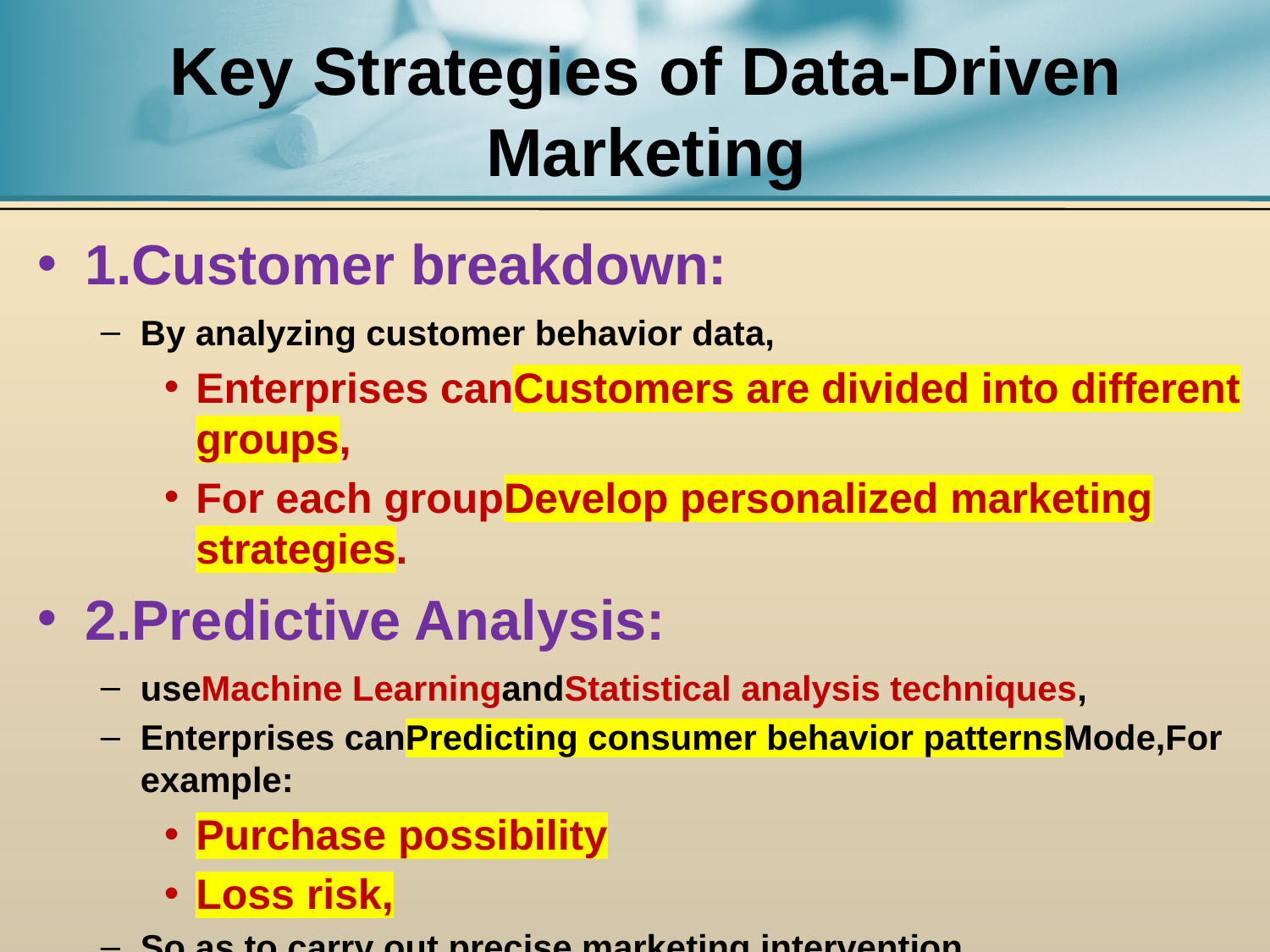

# Key Strategies of Data-Driven Marketing
1.Customer breakdown:
By analyzing customer behavior data,
Enterprises canCustomers are divided into different groups,
For each groupDevelop personalized marketing strategies.
2.Predictive Analysis:
useMachine LearningandStatistical analysis techniques,
Enterprises canPredicting consumer behavior patternsMode,For example:
Purchase possibility
Loss risk,
So as to carry out precise marketing intervention